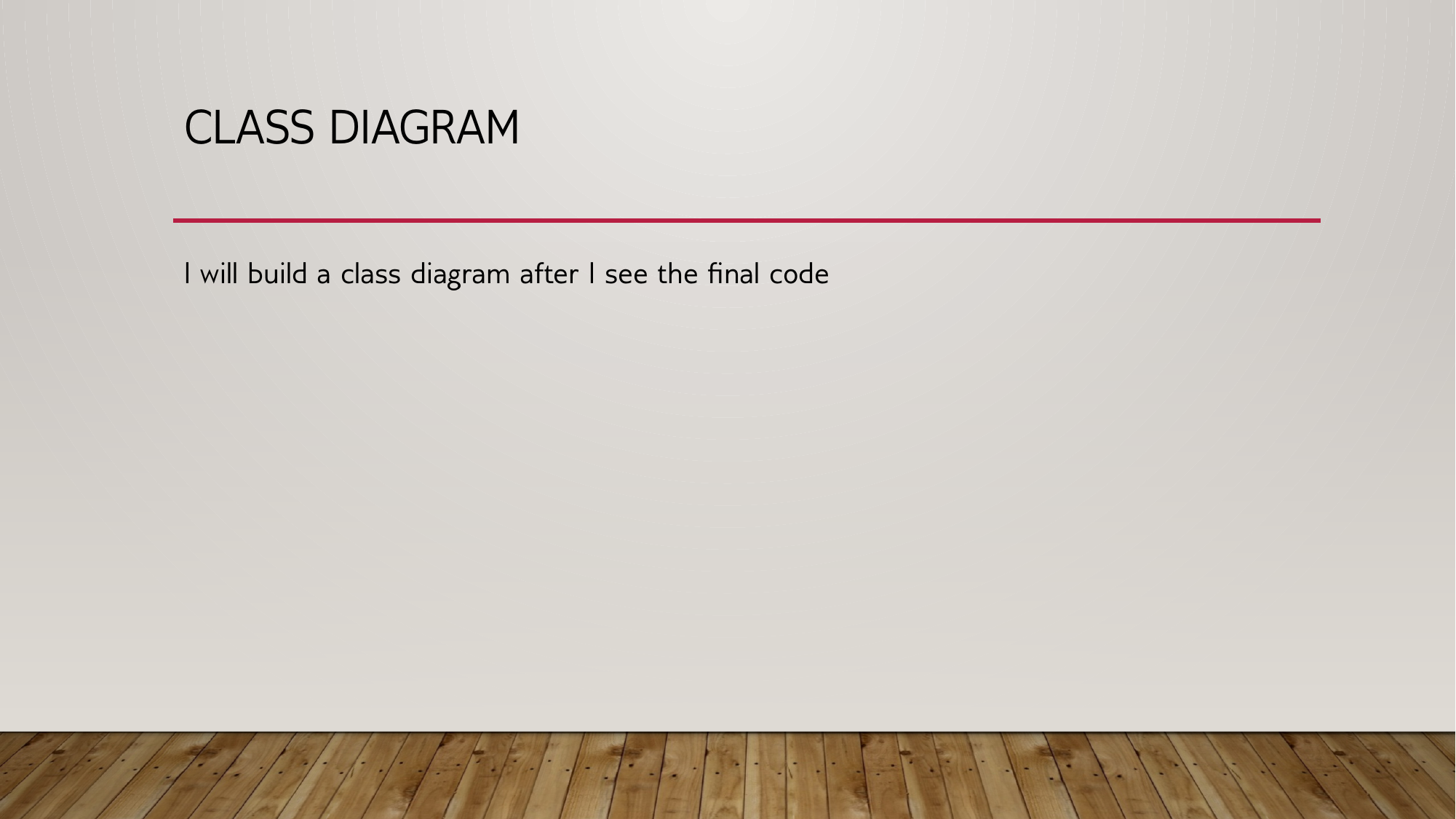

# Class Diagram
I will build a class diagram after I see the final code